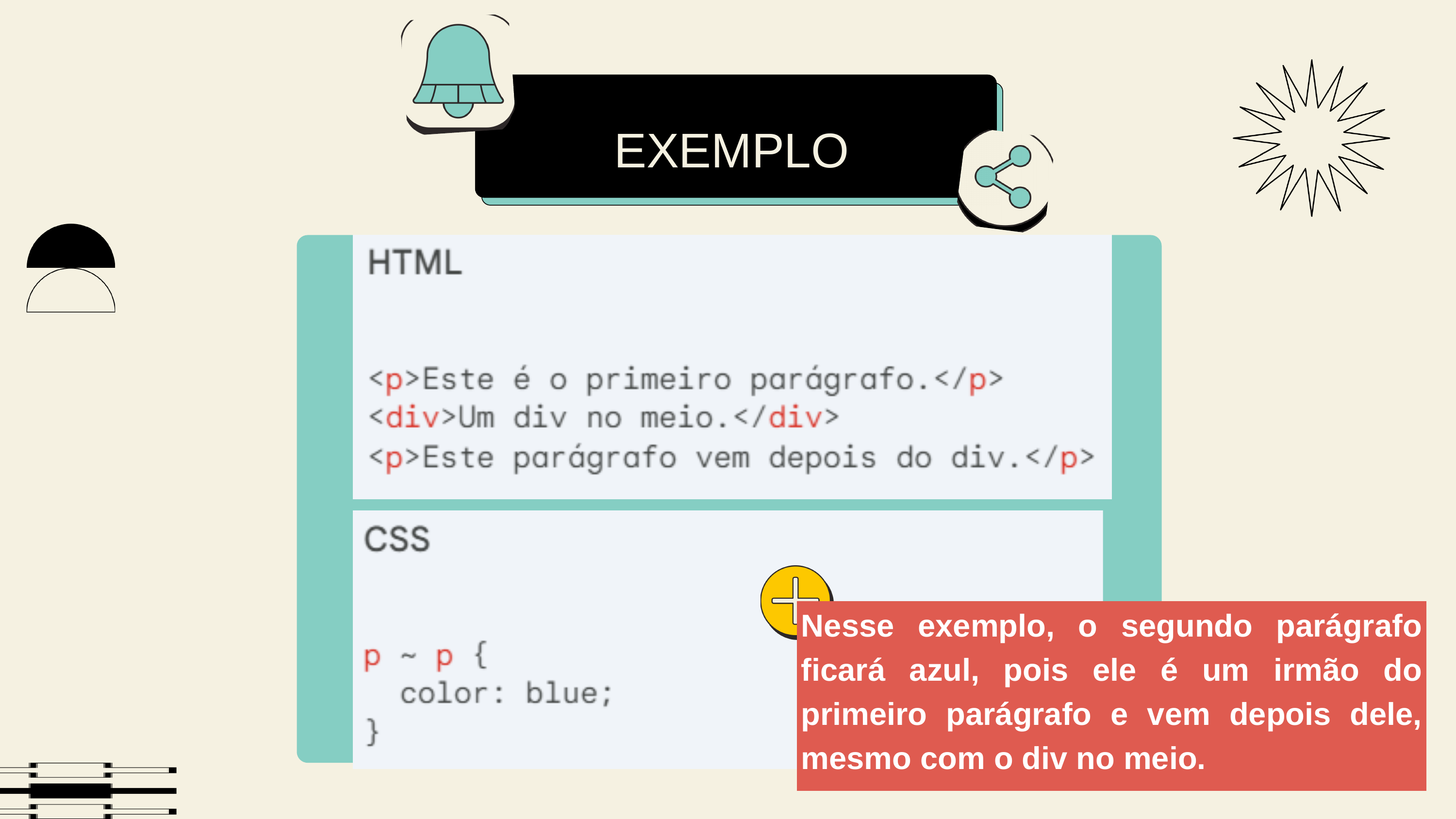

EXEMPLO

Nesse exemplo, o segundo parágrafo ficará azul, pois ele é um irmão do primeiro parágrafo e vem depois dele, mesmo com o div no meio.